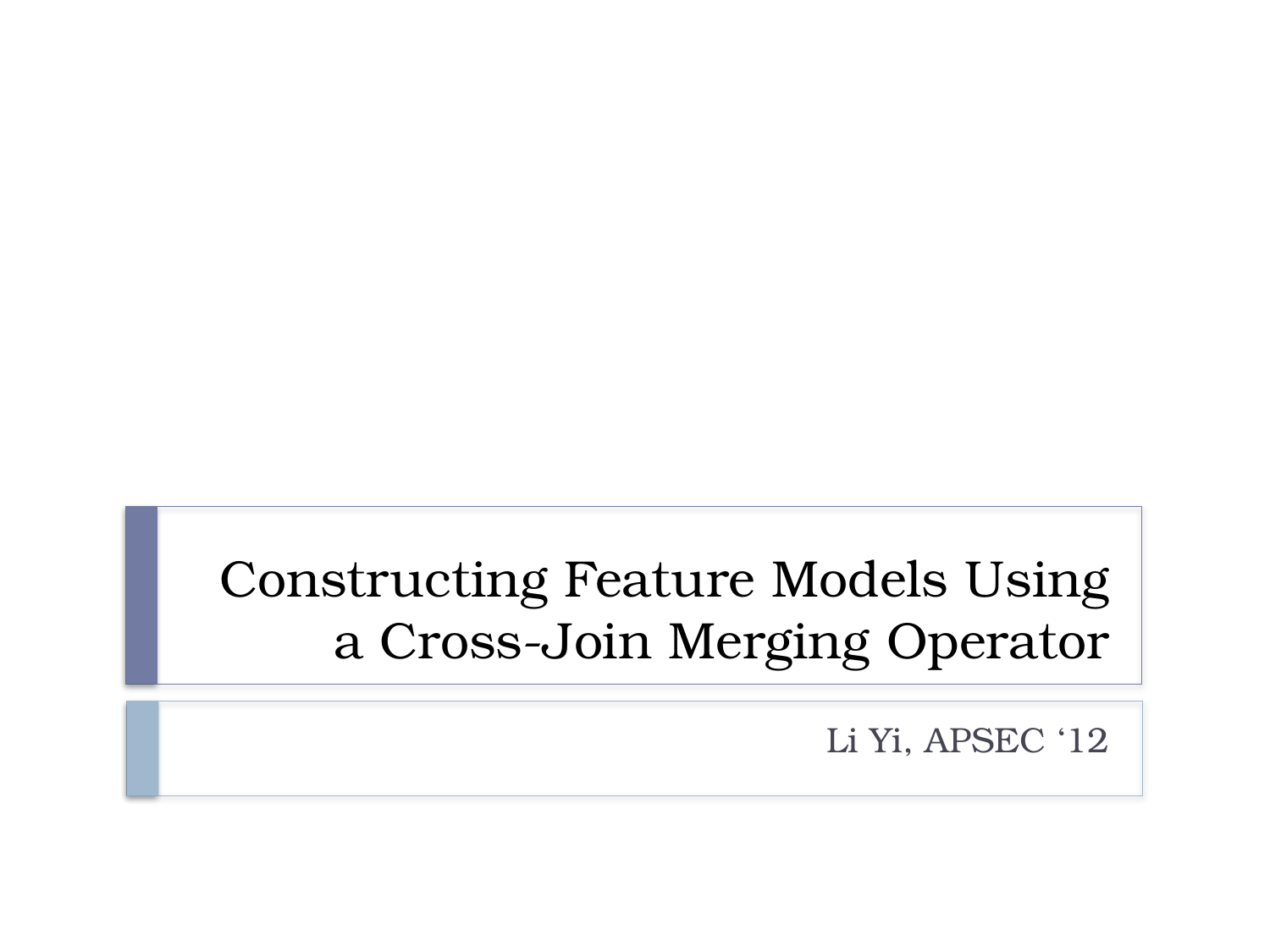

# Constructing Feature Models Us­­ing a Cross-Join Merging Operator
Li Yi, APSEC ‘12